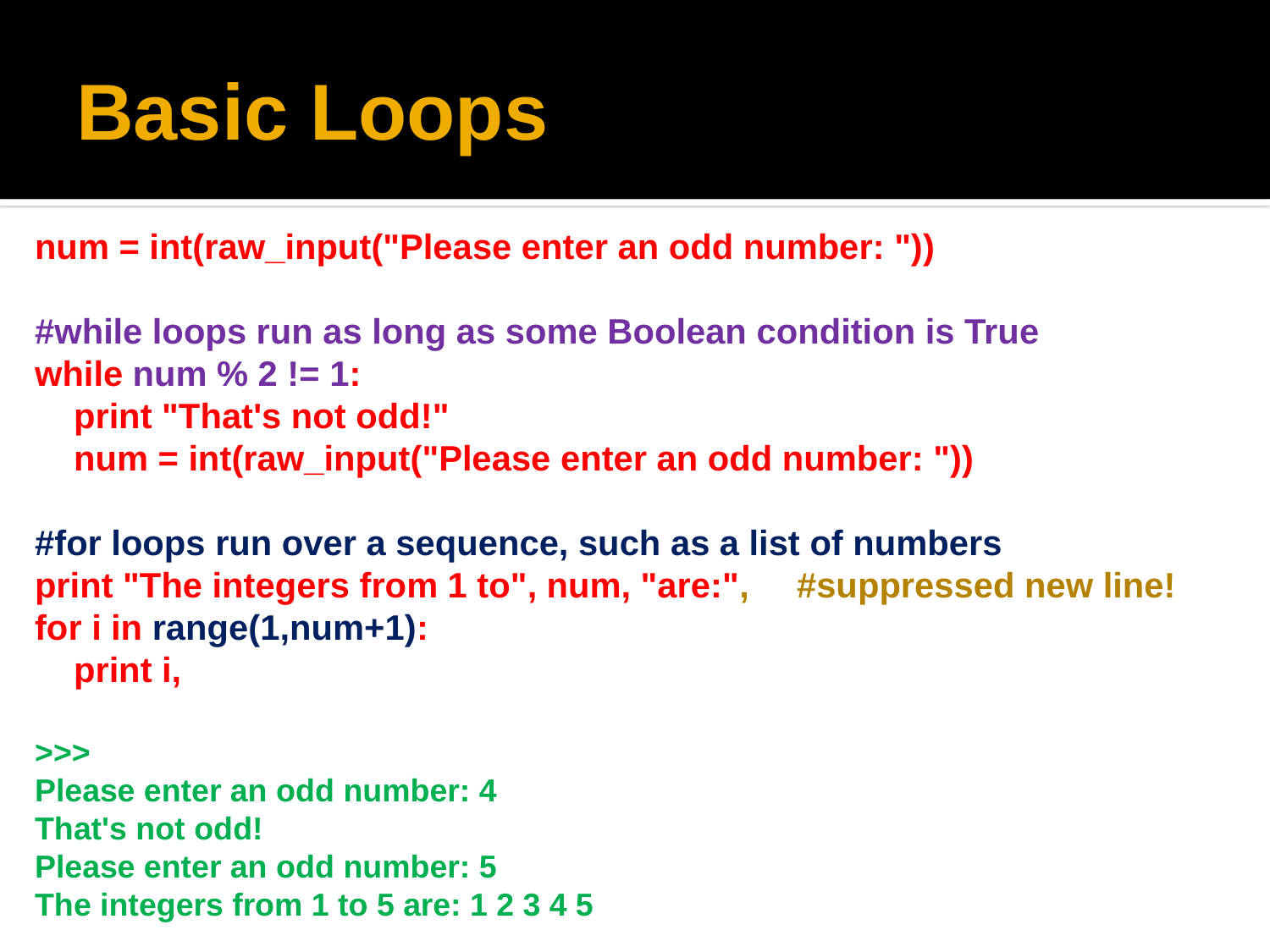

# Basic Loops
num = int(raw_input("Please enter an odd number: "))

#while loops run as long as some Boolean condition is True
while num % 2 != 1:
    print "That's not odd!"
    num = int(raw_input("Please enter an odd number: "))

#for loops run over a sequence, such as a list of numbers
print "The integers from 1 to", num, "are:",	#suppressed new line!
for i in range(1,num+1):
    print i,

>>>
Please enter an odd number: 4
That's not odd!
Please enter an odd number: 5
The integers from 1 to 5 are: 1 2 3 4 5